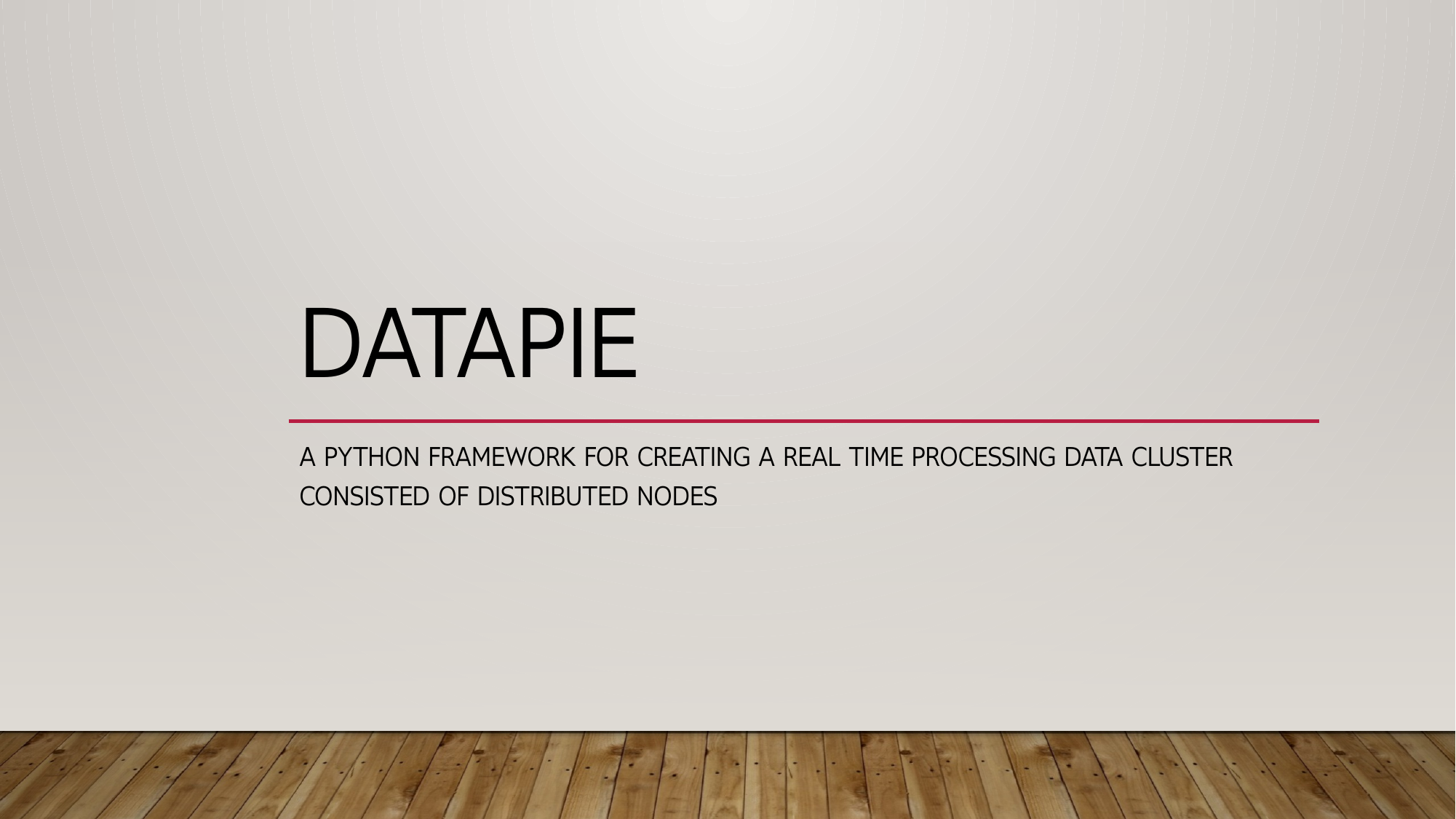

# DATAPIE
A python framework for creating a real time processing data cluster consisted of distributed nodes